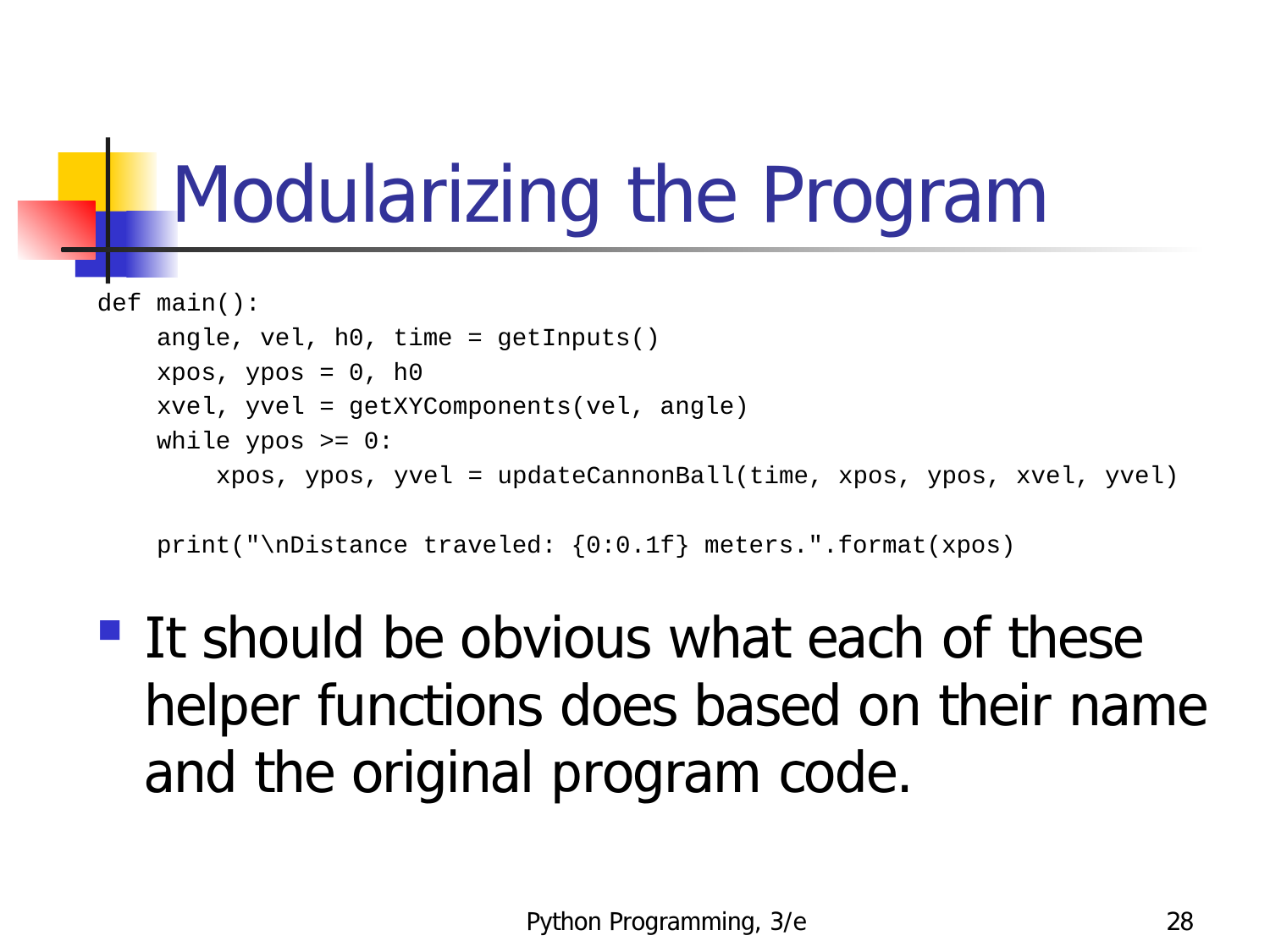

# Modularizing the Program
def main():
    angle, vel, h0, time = getInputs()
    xpos, ypos = 0, h0
    xvel, yvel = getXYComponents(vel, angle)
    while ypos >= 0:
        xpos, ypos, yvel = updateCannonBall(time, xpos, ypos, xvel, yvel)

    print("\nDistance traveled: {0:0.1f} meters.".format(xpos)

It should be obvious what each of these helper functions does based on their name and the original program code.
Python Programming, 3/e
28